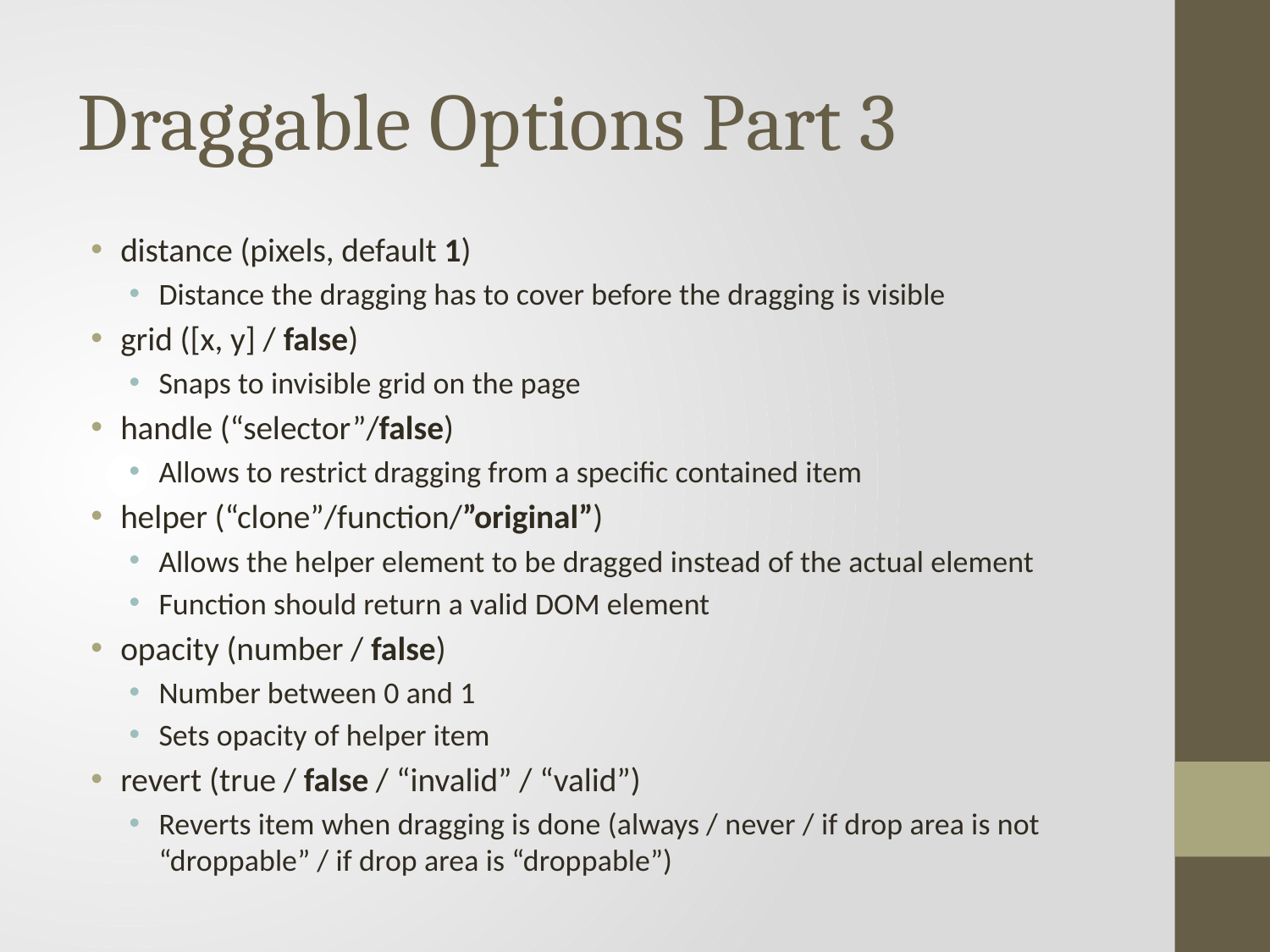

# Draggable Options Part 3
distance (pixels, default 1)
Distance the dragging has to cover before the dragging is visible
grid ([x, y] / false)
Snaps to invisible grid on the page
handle (“selector”/false)
Allows to restrict dragging from a specific contained item
helper (“clone”/function/”original”)
Allows the helper element to be dragged instead of the actual element
Function should return a valid DOM element
opacity (number / false)
Number between 0 and 1
Sets opacity of helper item
revert (true / false / “invalid” / “valid”)
Reverts item when dragging is done (always / never / if drop area is not “droppable” / if drop area is “droppable”)